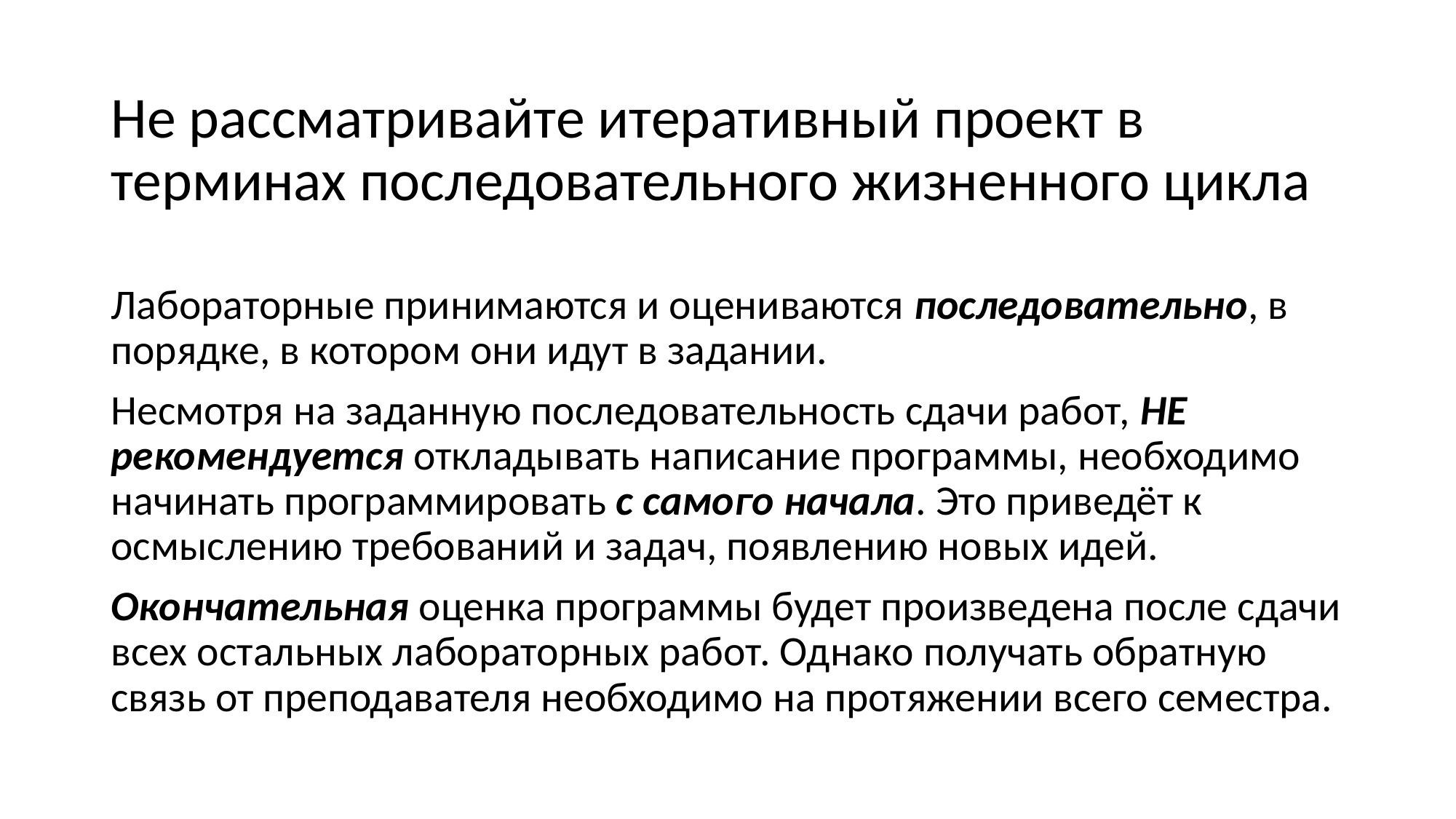

# Не рассматривайте итеративный проект в терминах последовательного жизненного цикла
Лабораторные принимаются и оцениваются последовательно, в порядке, в котором они идут в задании.
Несмотря на заданную последовательность сдачи работ, НЕ рекомендуется откладывать написание программы, необходимо начинать программировать с самого начала. Это приведёт к осмыслению требований и задач, появлению новых идей.
Окончательная оценка программы будет произведена после сдачи всех остальных лабораторных работ. Однако получать обратную связь от преподавателя необходимо на протяжении всего семестра.